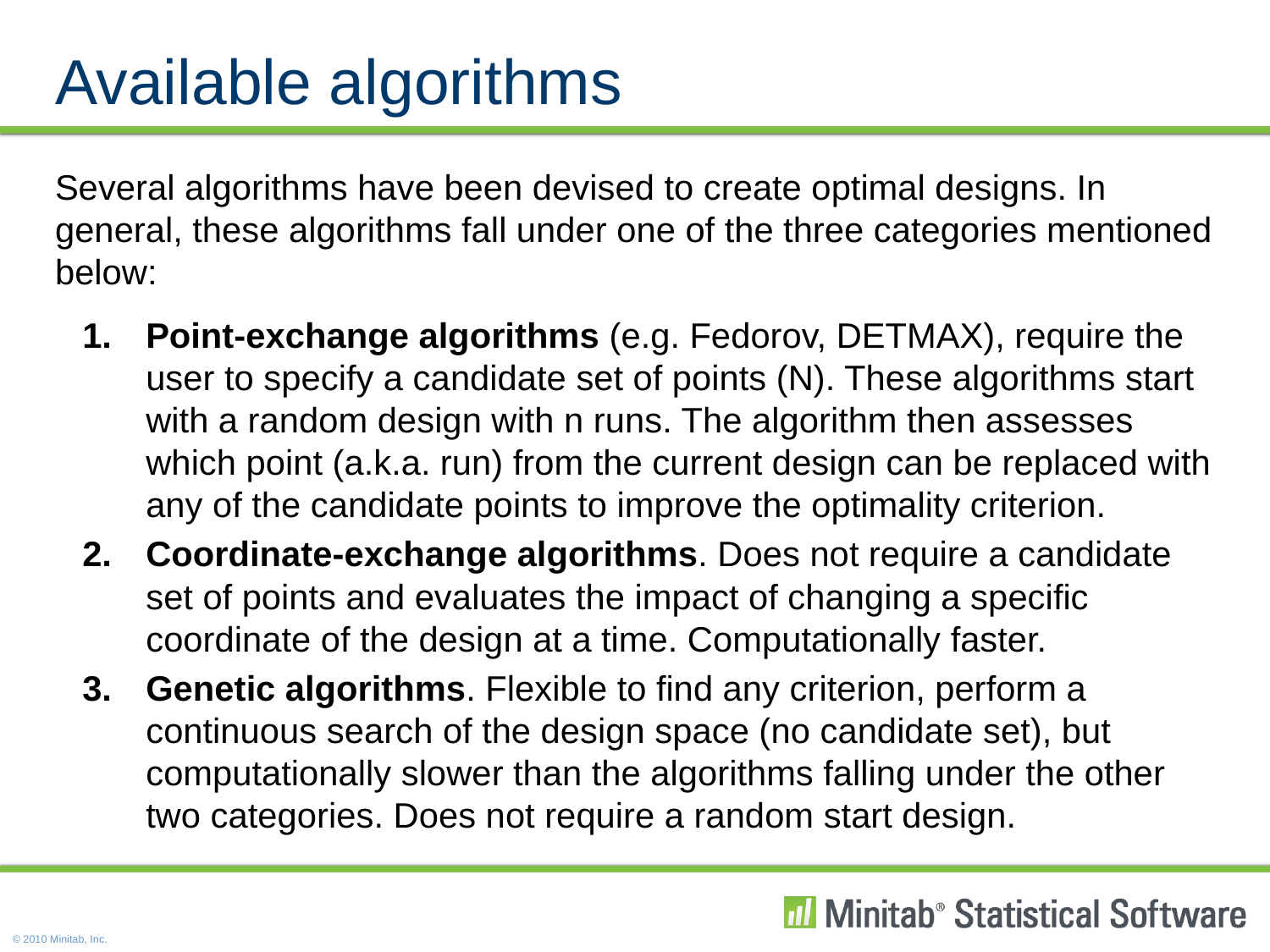

# Available algorithms
Several algorithms have been devised to create optimal designs. In general, these algorithms fall under one of the three categories mentioned below:
Point-exchange algorithms (e.g. Fedorov, DETMAX), require the user to specify a candidate set of points (N). These algorithms start with a random design with n runs. The algorithm then assesses which point (a.k.a. run) from the current design can be replaced with any of the candidate points to improve the optimality criterion.
Coordinate-exchange algorithms. Does not require a candidate set of points and evaluates the impact of changing a specific coordinate of the design at a time. Computationally faster.
Genetic algorithms. Flexible to find any criterion, perform a continuous search of the design space (no candidate set), but computationally slower than the algorithms falling under the other two categories. Does not require a random start design.